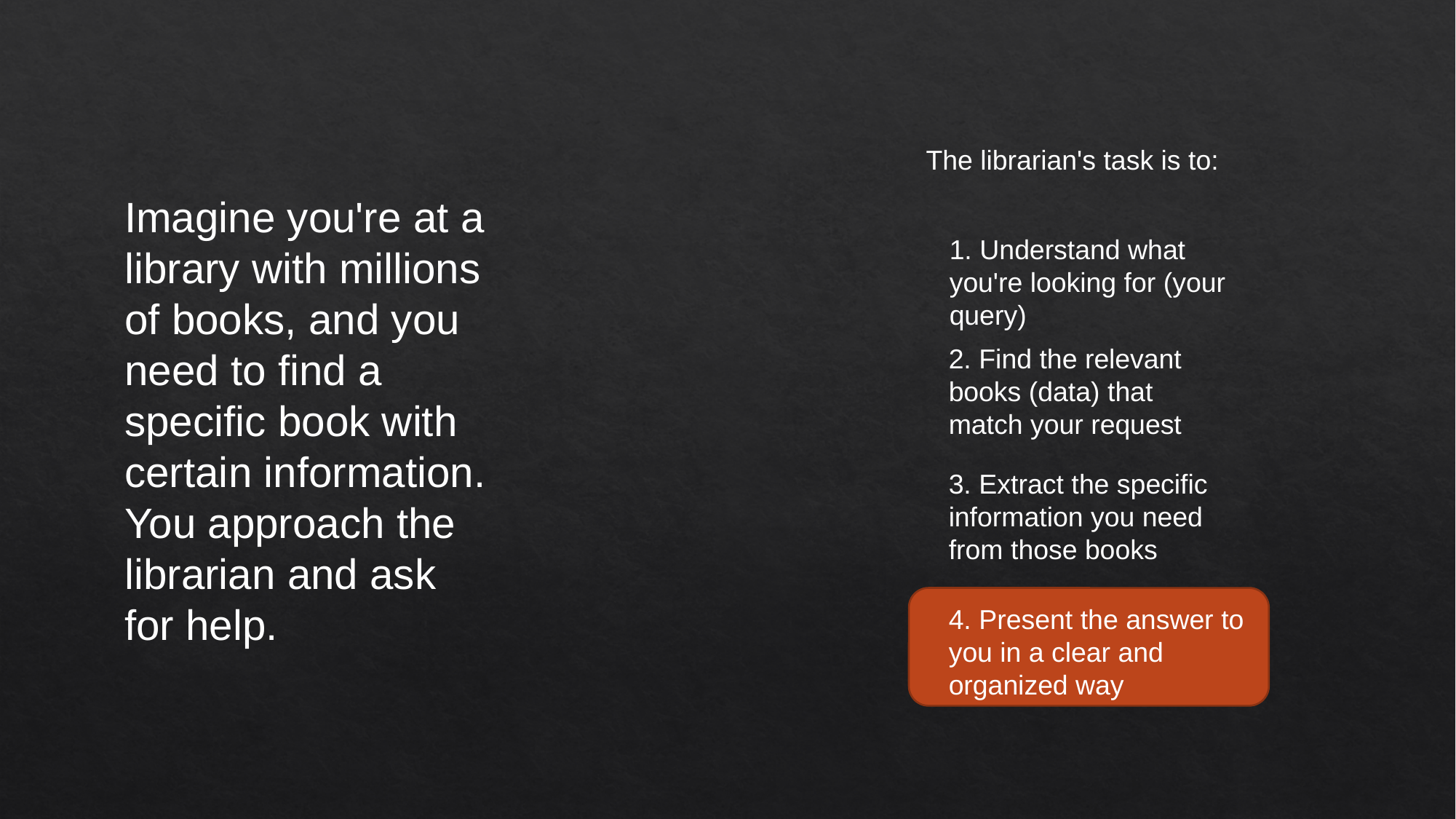

#
The librarian's task is to:
Imagine you're at a library with millions of books, and you need to find a specific book with certain information. You approach the librarian and ask for help.

1. Understand what you're looking for (your query)

2. Find the relevant books (data) that match your request
3. Extract the specific information you need from those books

4. Present the answer to you in a clear and organized way